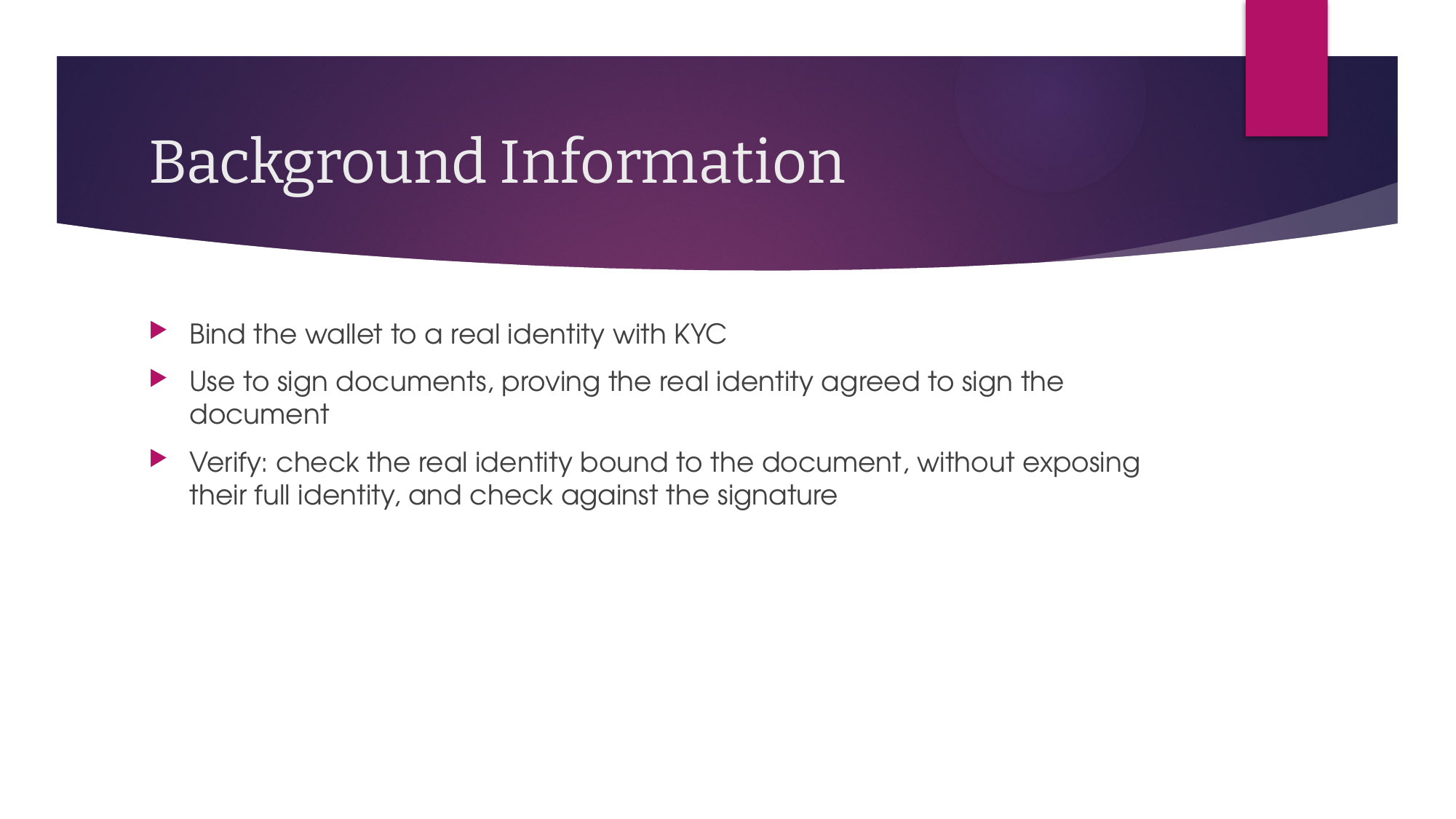

# Background Information
Bind the wallet to a real identity with KYC
Use to sign documents, proving the real identity agreed to sign the document
Verify: check the real identity bound to the document, without exposing their full identity, and check against the signature